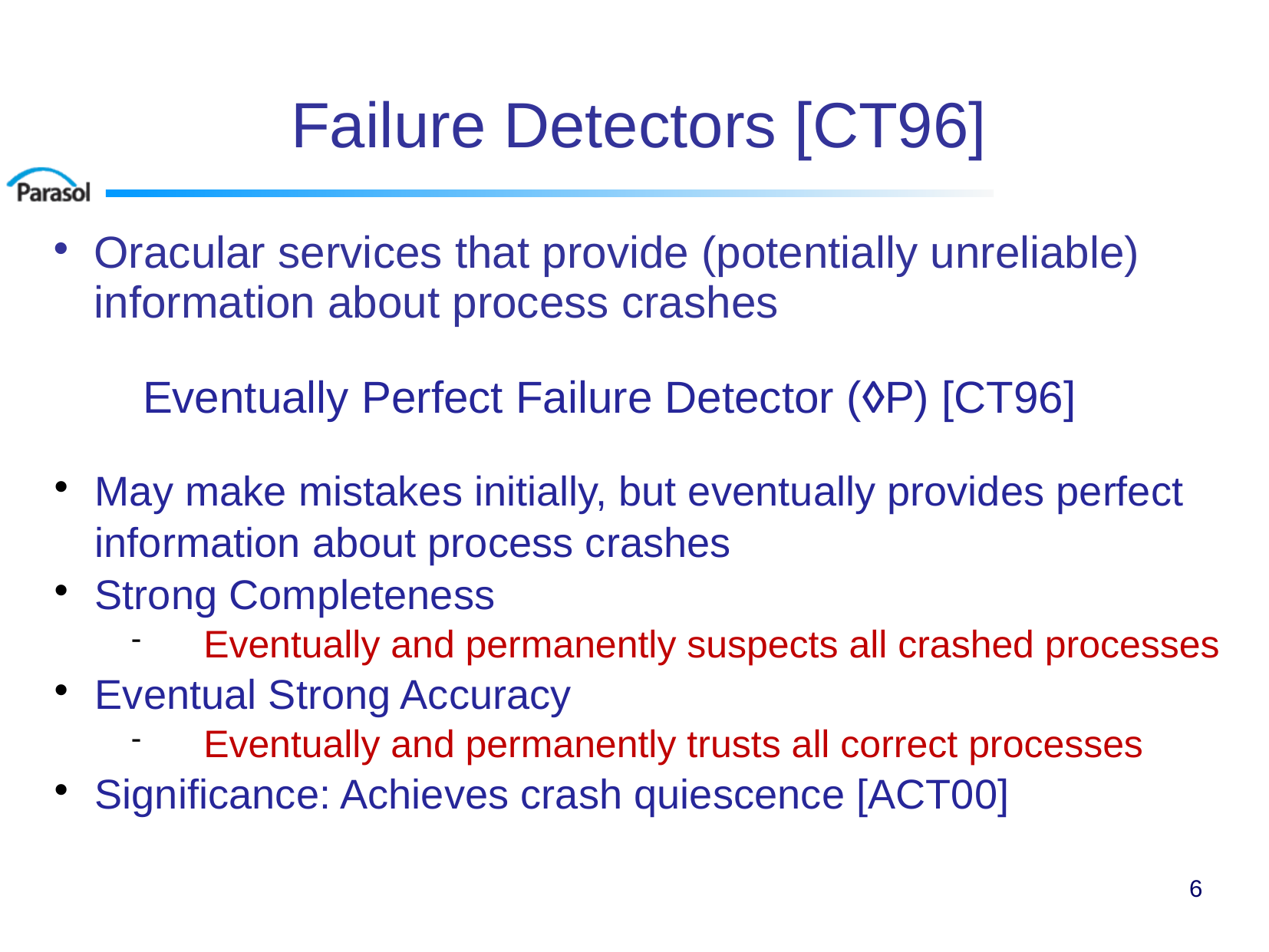

# Failure Detectors [CT96]
Oracular services that provide (potentially unreliable) information about process crashes

Eventually Perfect Failure Detector (◊P) [CT96]
May make mistakes initially, but eventually provides perfect information about process crashes
Strong Completeness
Eventually and permanently suspects all crashed processes
Eventual Strong Accuracy
Eventually and permanently trusts all correct processes
Significance: Achieves crash quiescence [ACT00]
6